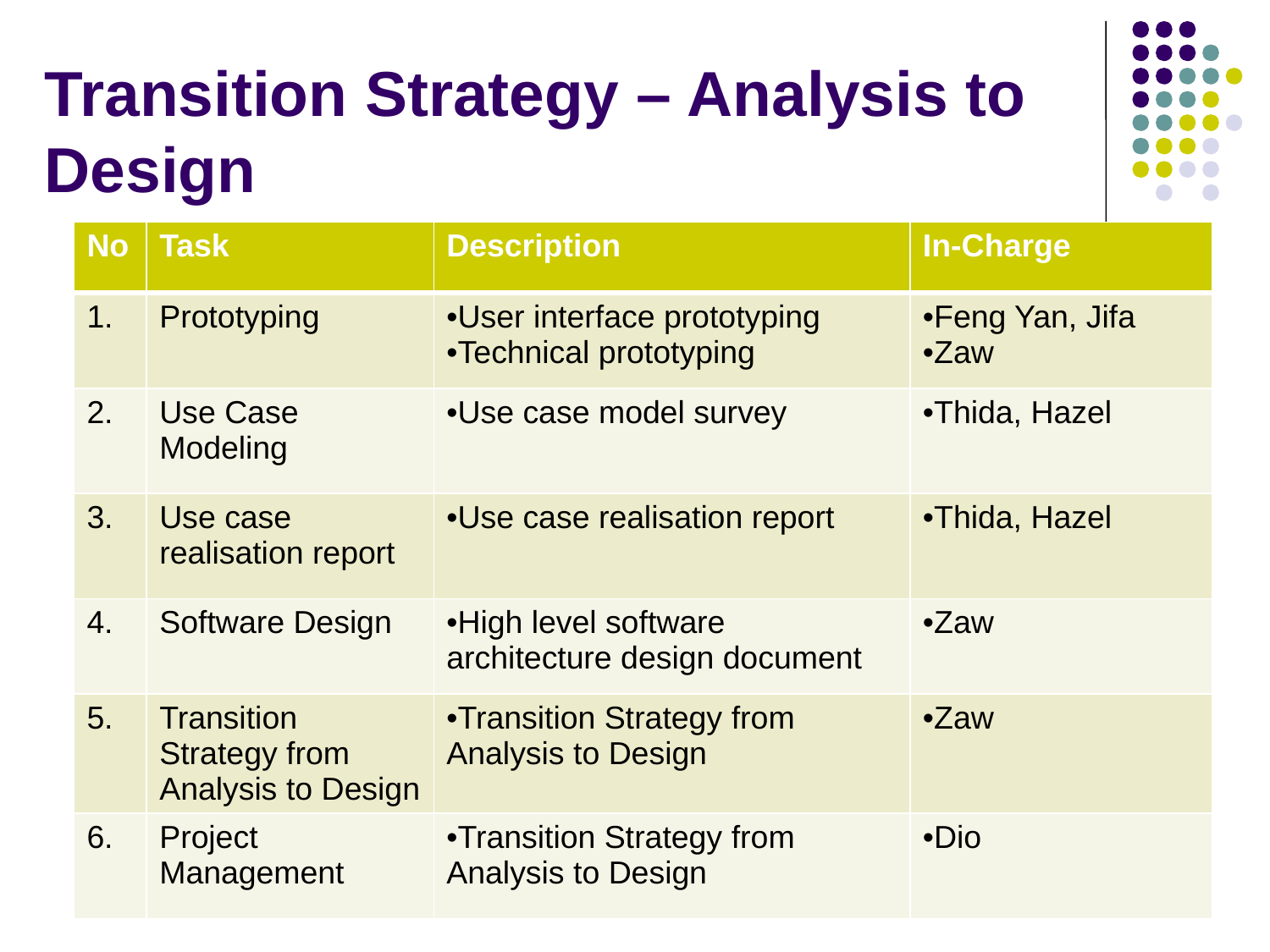

# Transition Strategy – Analysis to Design

| No | Task | Description | In-Charge |
| --- | --- | --- | --- |
| 1. | Prototyping | User interface prototyping Technical prototyping | Feng Yan, Jifa Zaw |
| 2. | Use Case Modeling | Use case model survey | Thida, Hazel |
| 3. | Use case realisation report | Use case realisation report | Thida, Hazel |
| 4. | Software Design | High level software architecture design document | Zaw |
| 5. | Transition Strategy from Analysis to Design | Transition Strategy from Analysis to Design | Zaw |
| 6. | Project Management | Transition Strategy from Analysis to Design | Dio |